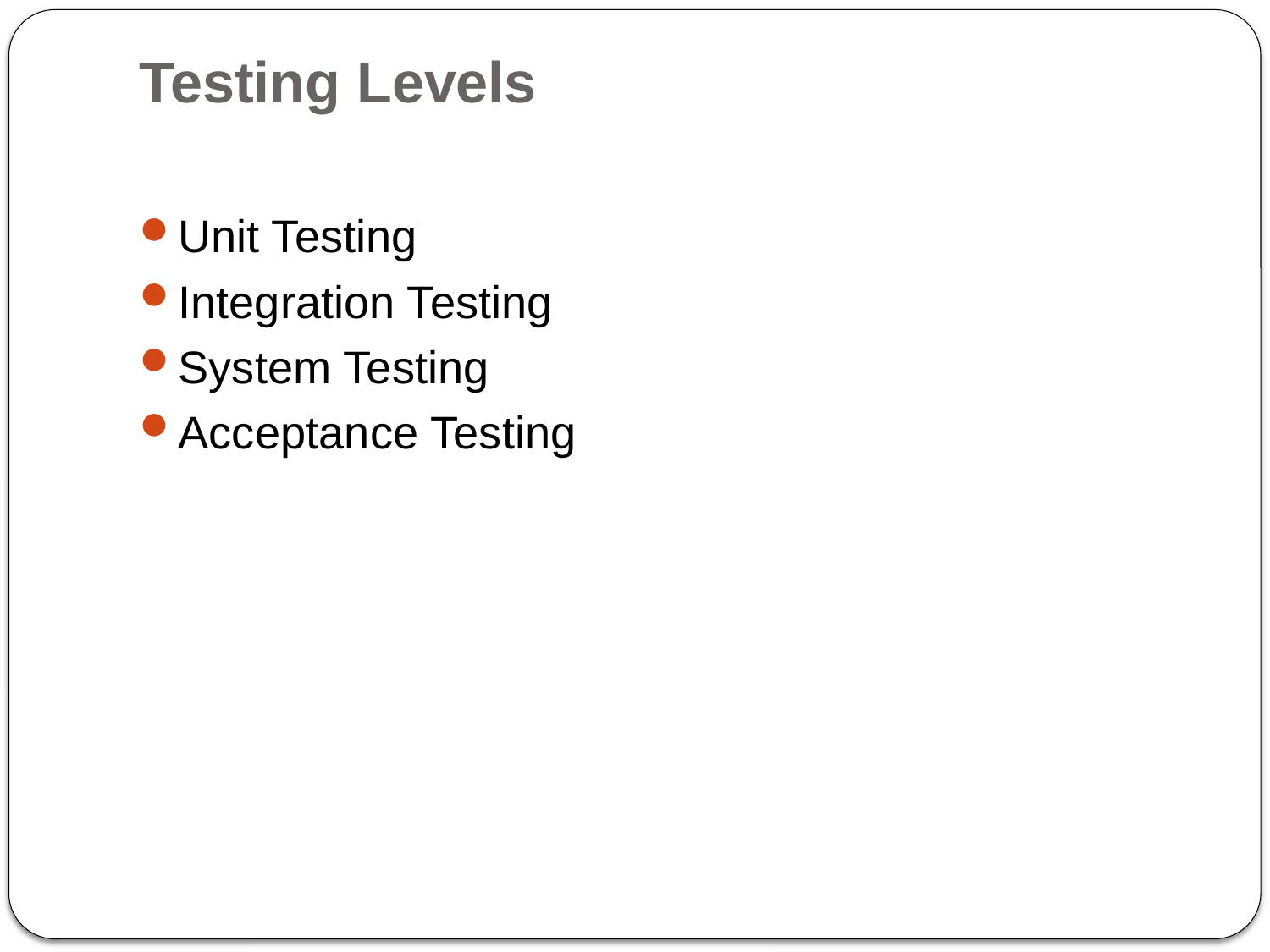

# Testing Levels
Unit Testing
Integration Testing
System Testing
Acceptance Testing